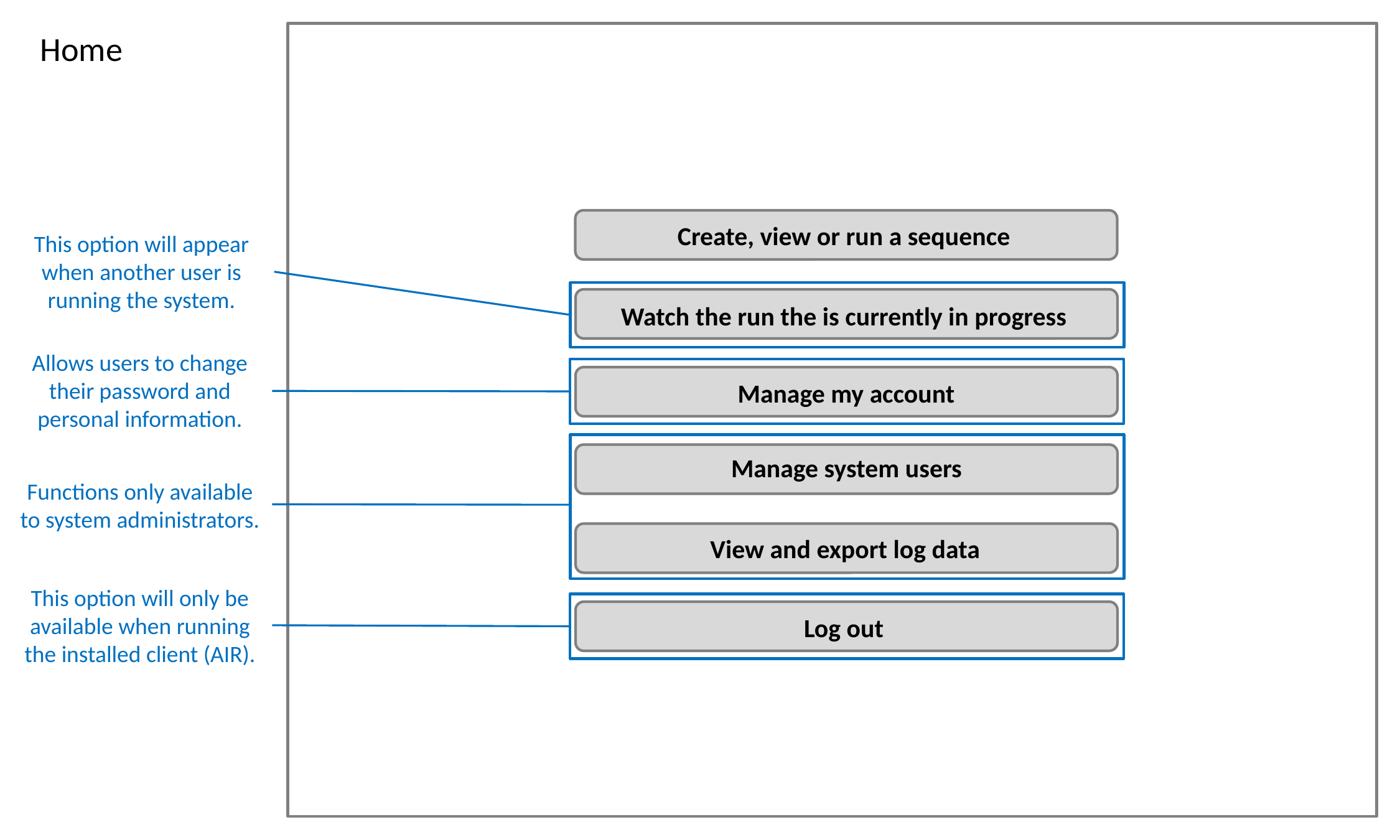

Home

Create, view or run a sequence
This option will appear when another user is running the system.

Watch the run the is currently in progress
Allows users to change their password and personal information.

Manage my account

Manage system users
Functions only available to system administrators.

View and export log data
This option will only be available when running the installed client (AIR).

Log out